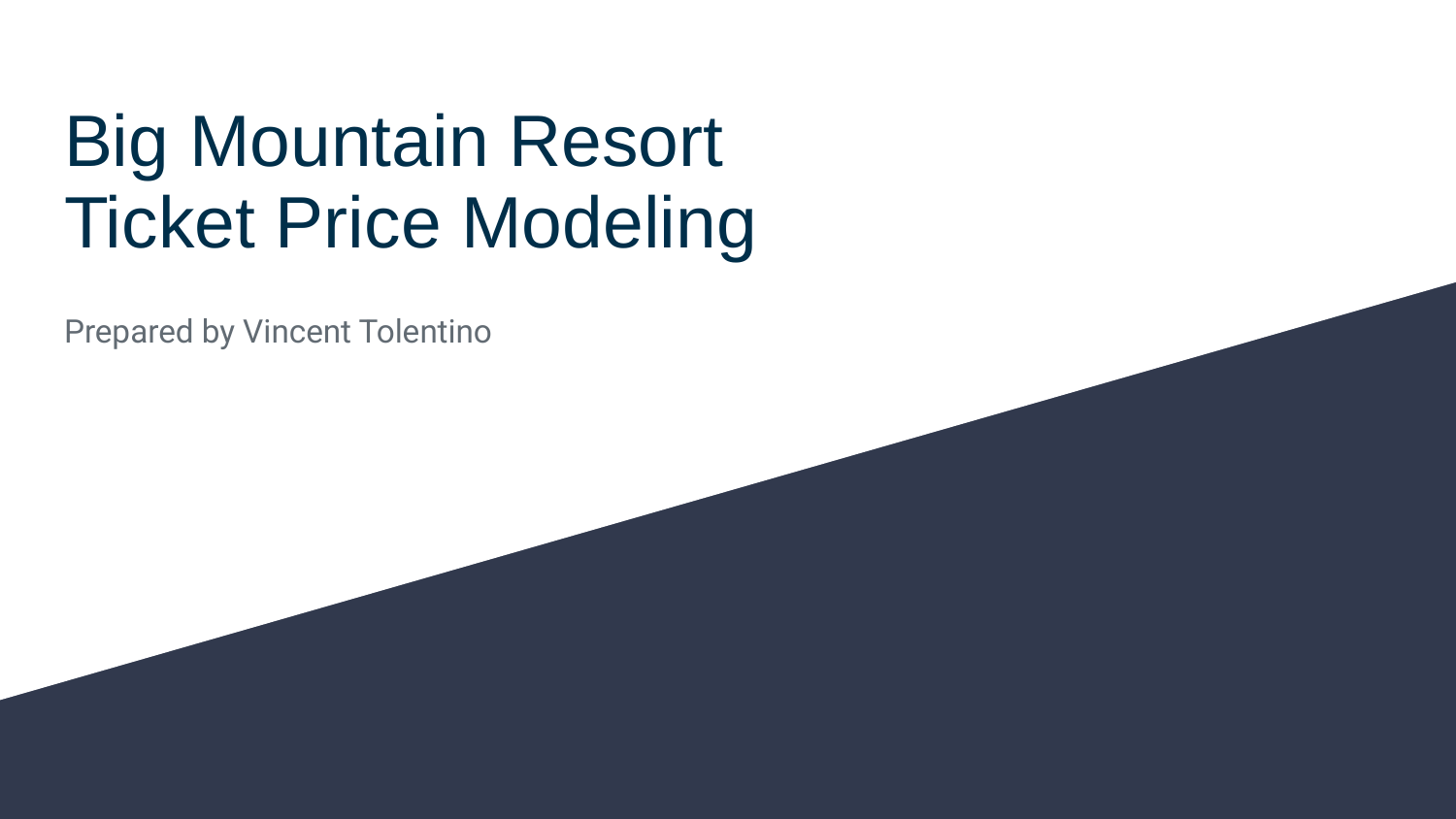

# Big Mountain Resort
Ticket Price Modeling
Prepared by Vincent Tolentino